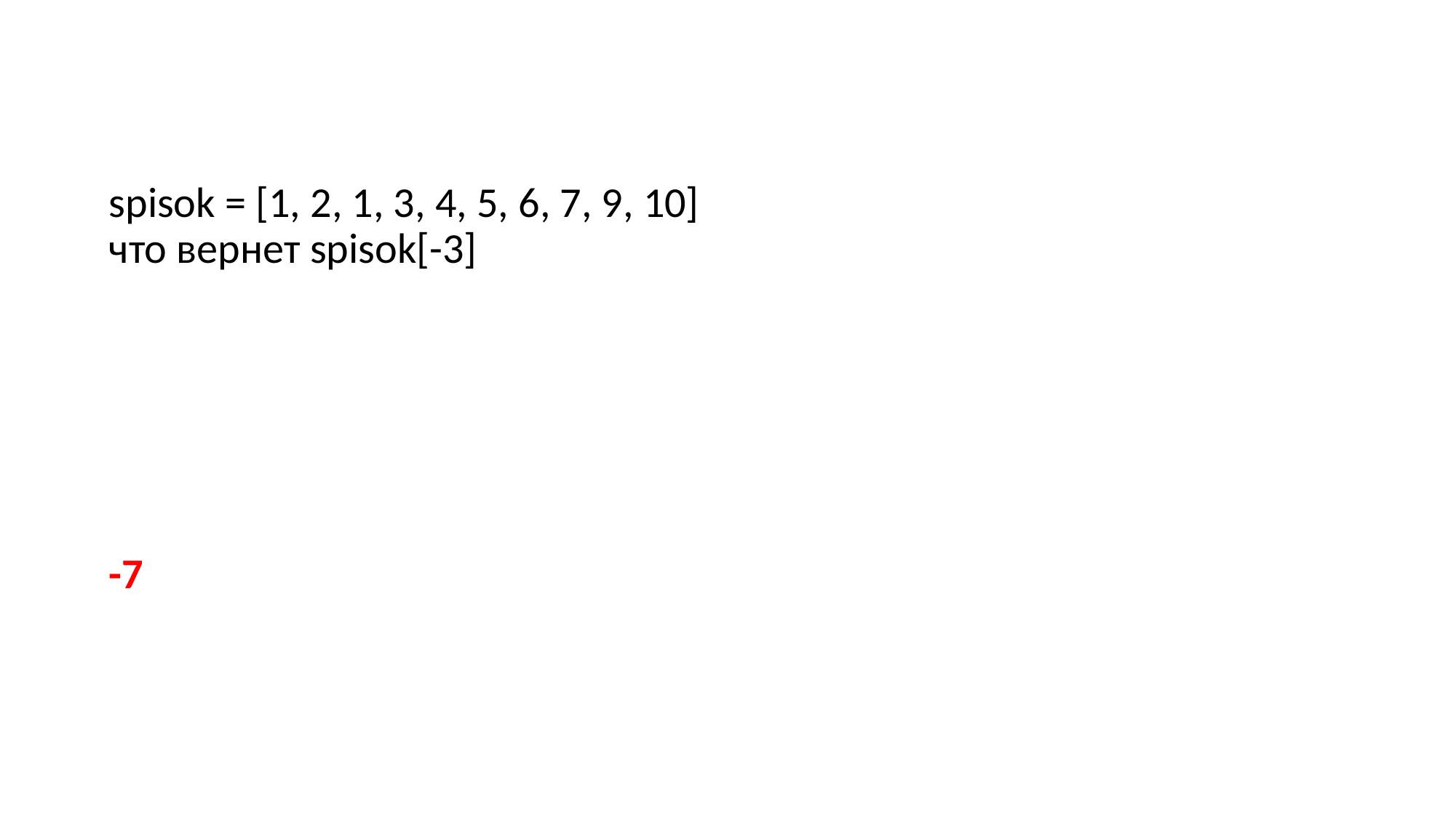

spisok = [1, 2, 1, 3, 4, 5, 6, 7, 9, 10]
что вернет spisok[-3]

-7